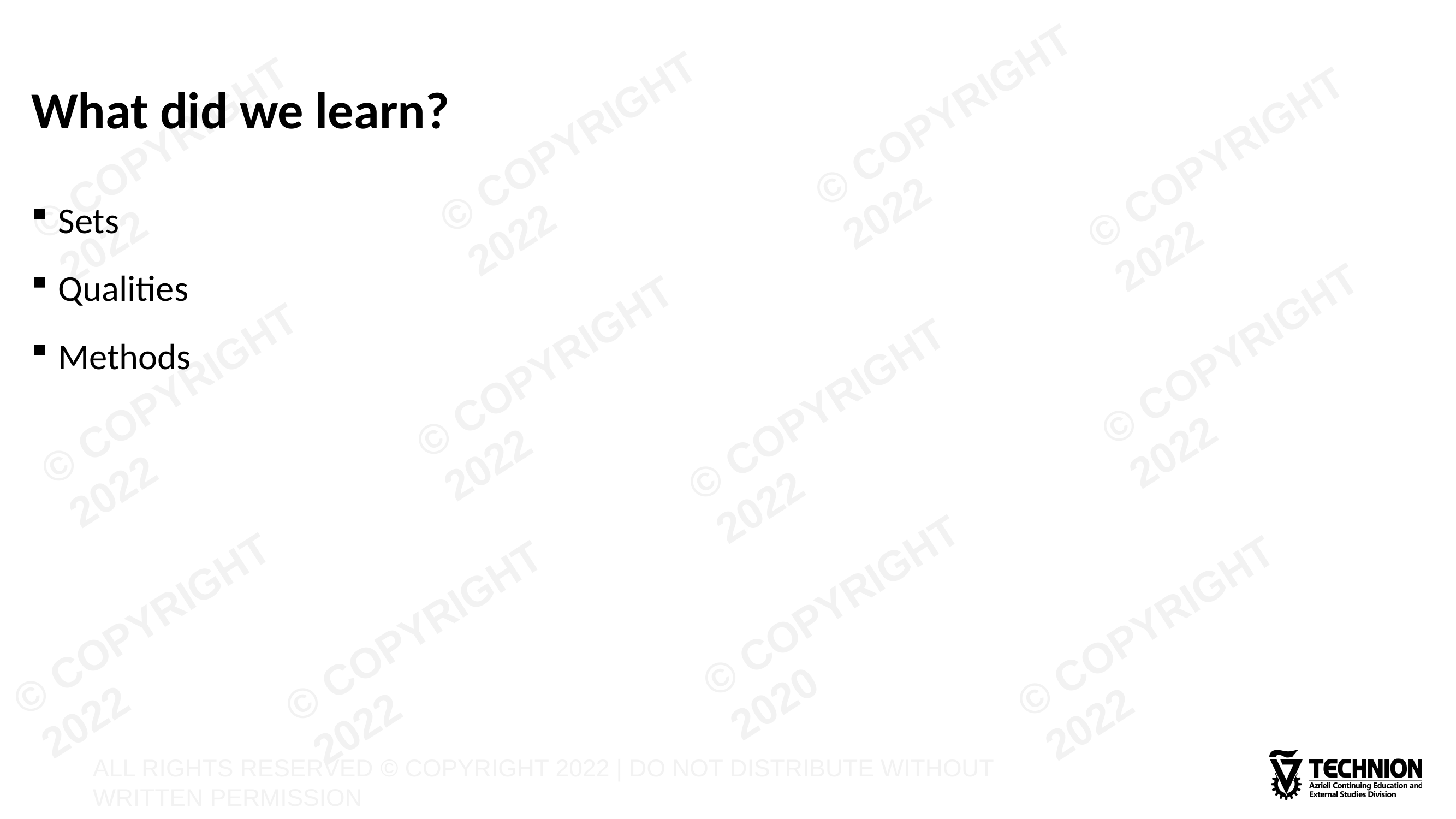

# What did we learn?
Sets
Qualities
Methods